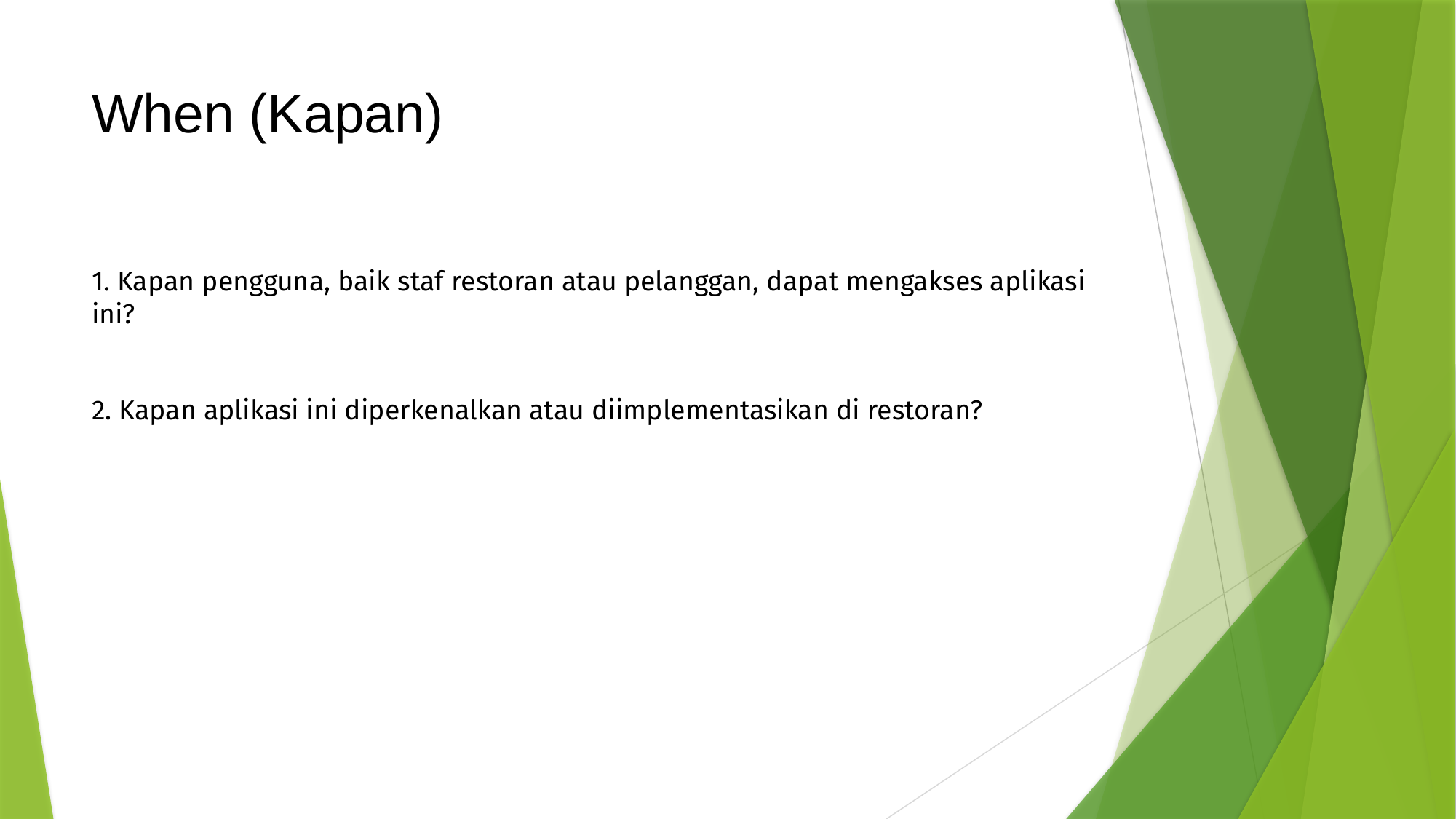

# When (Kapan)
1. Kapan pengguna, baik staf restoran atau pelanggan, dapat mengakses aplikasi ini?

2. Kapan aplikasi ini diperkenalkan atau diimplementasikan di restoran?